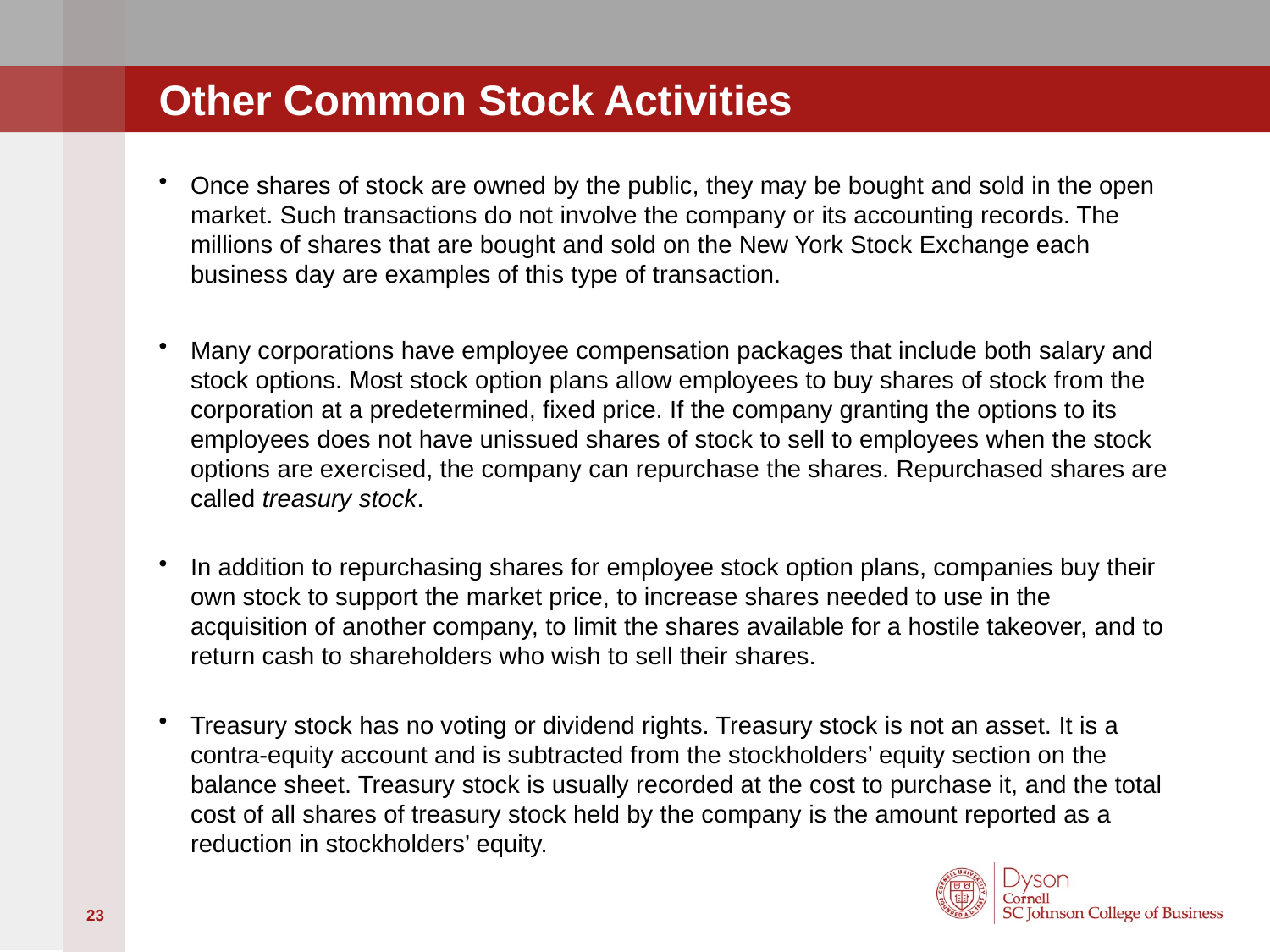

# Other Common Stock Activities
Once shares of stock are owned by the public, they may be bought and sold in the open market. Such transactions do not involve the company or its accounting records. The millions of shares that are bought and sold on the New York Stock Exchange each business day are examples of this type of transaction.

Many corporations have employee compensation packages that include both salary and stock options. Most stock option plans allow employees to buy shares of stock from the corporation at a predetermined, fixed price. If the company granting the options to its employees does not have unissued shares of stock to sell to employees when the stock options are exercised, the company can repurchase the shares. Repurchased shares are called treasury stock.

In addition to repurchasing shares for employee stock option plans, companies buy their own stock to support the market price, to increase shares needed to use in the acquisition of another company, to limit the shares available for a hostile takeover, and to return cash to shareholders who wish to sell their shares.

Treasury stock has no voting or dividend rights. Treasury stock is not an asset. It is a contra-equity account and is subtracted from the stockholders’ equity section on the balance sheet. Treasury stock is usually recorded at the cost to purchase it, and the total cost of all shares of treasury stock held by the company is the amount reported as a reduction in stockholders’ equity.
23